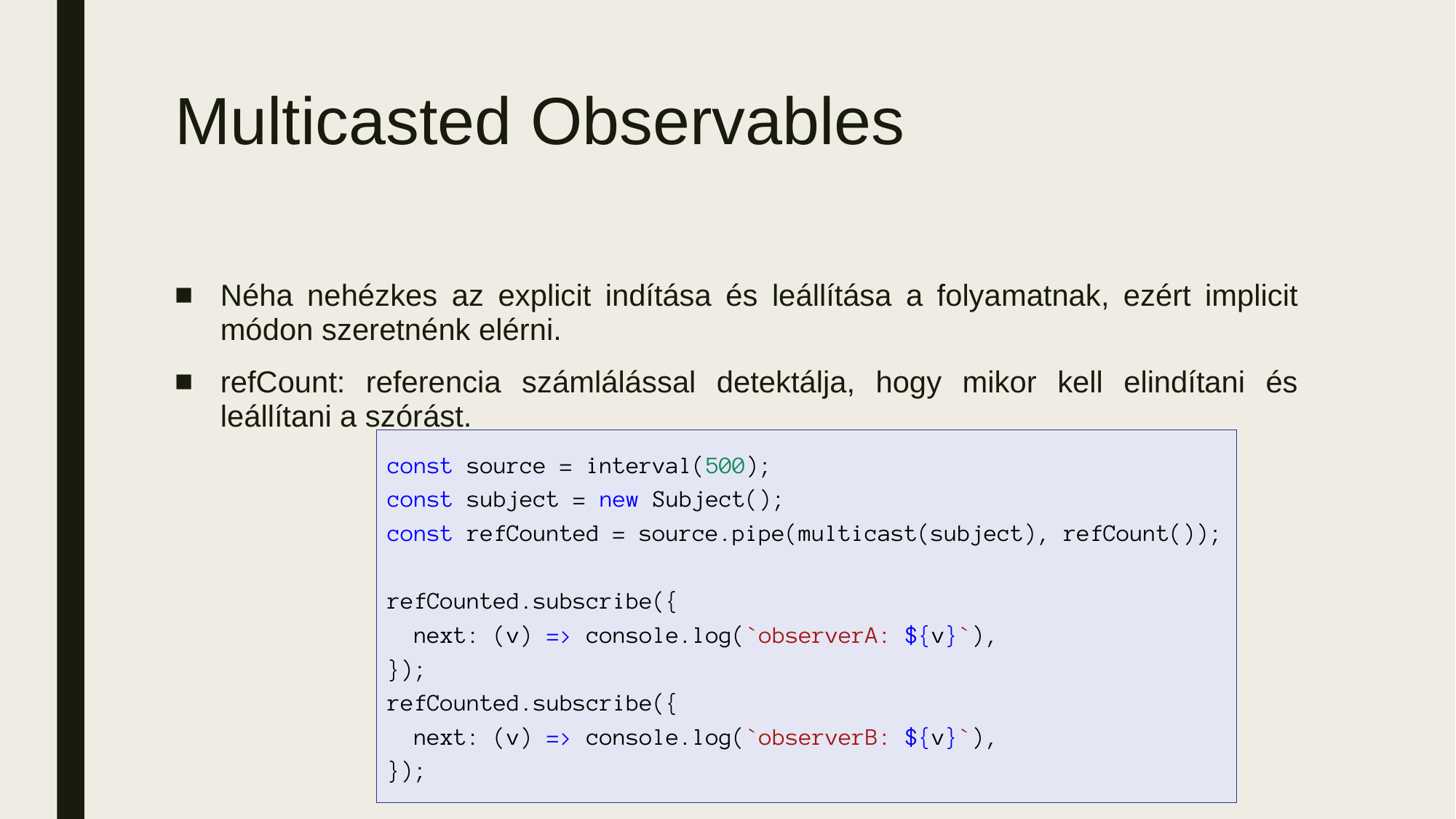

# Multicasted Observables
Néha nehézkes az explicit indítása és leállítása a folyamatnak, ezért implicit módon szeretnénk elérni.
refCount: referencia számlálással detektálja, hogy mikor kell elindítani és leállítani a szórást.

const source = interval(500);
const subject = new Subject();
const refCounted = source.pipe(multicast(subject), refCount());

refCounted.subscribe({
  next: (v) => console.log(`observerA: ${v}`),
});
refCounted.subscribe({
  next: (v) => console.log(`observerB: ${v}`),
});